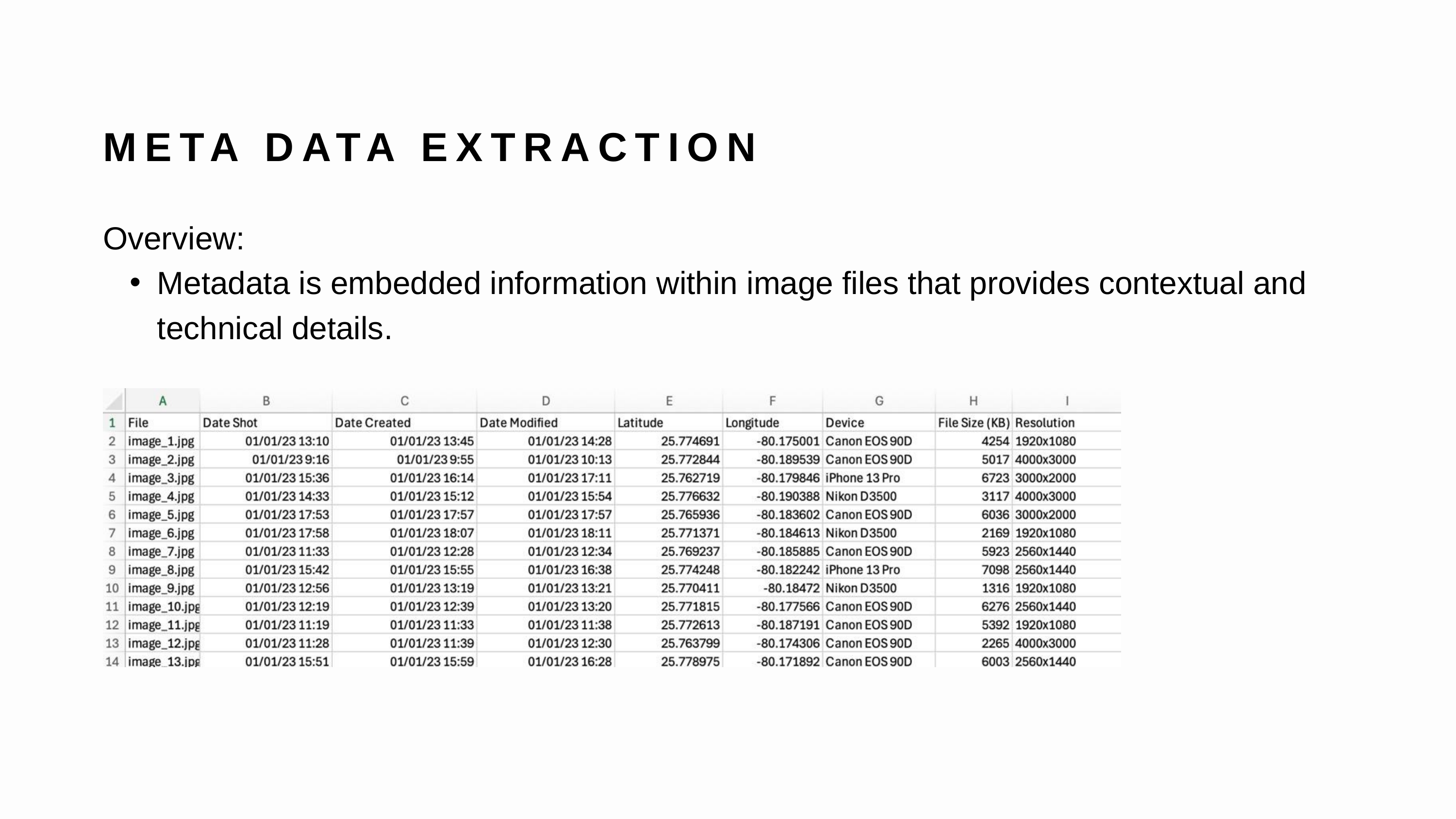

META DATA EXTRACTION
Overview:
Metadata is embedded information within image files that provides contextual and technical details.